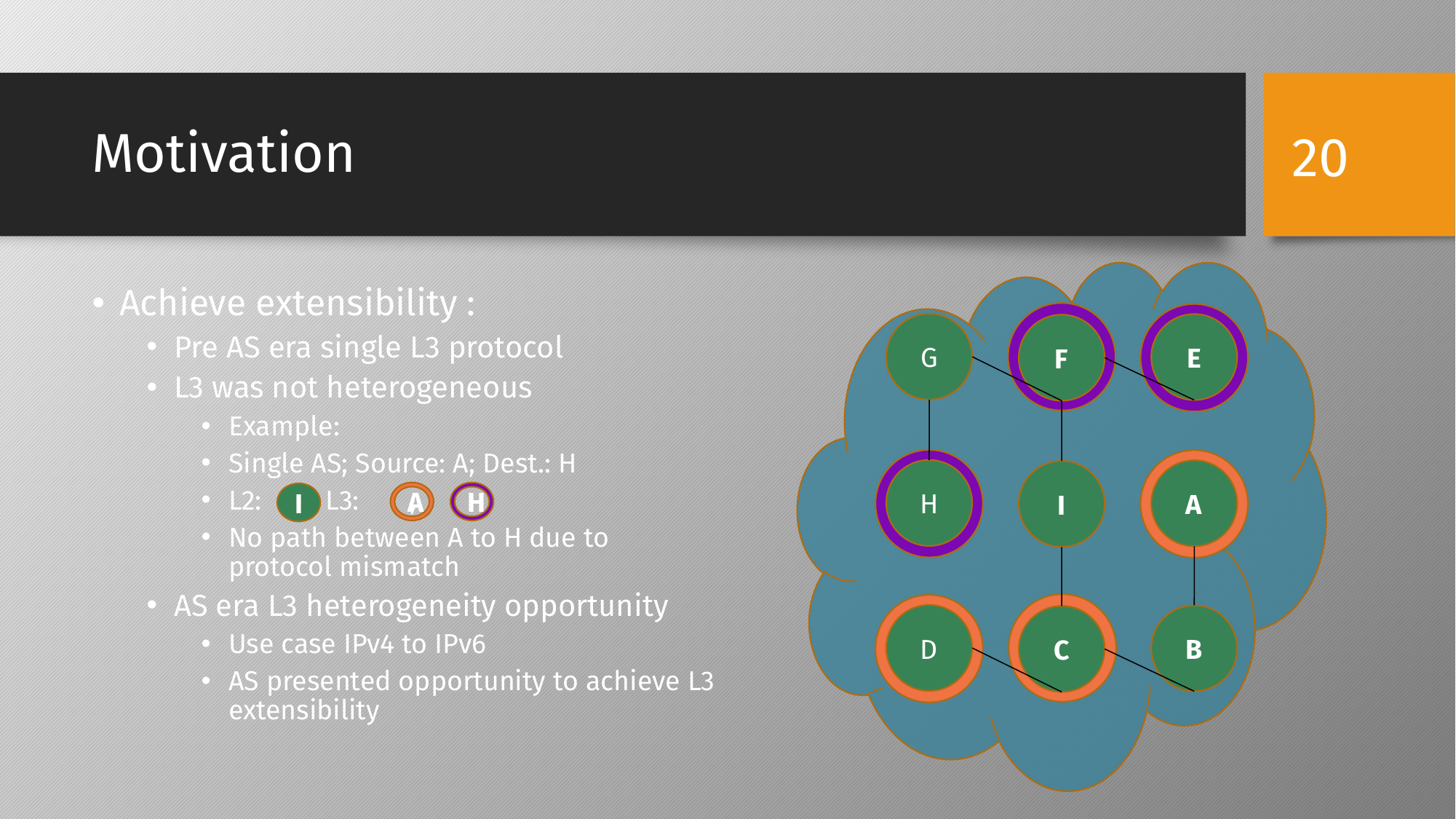

20
# Motivation

Achieve extensibility :
Pre AS era single L3 protocol
L3 was not heterogeneous
Example:
Single AS; Source: A; Dest.: H
L2:    ;  ; L3:       ,
No path between A to H due to protocol mismatch
AS era L3 heterogeneity opportunity
Use case IPv4 to IPv6
AS presented opportunity to achieve L3 extensibility

A
A
E
G
F
A
H
A
A
I
A
H
I
A
A
D
B
C